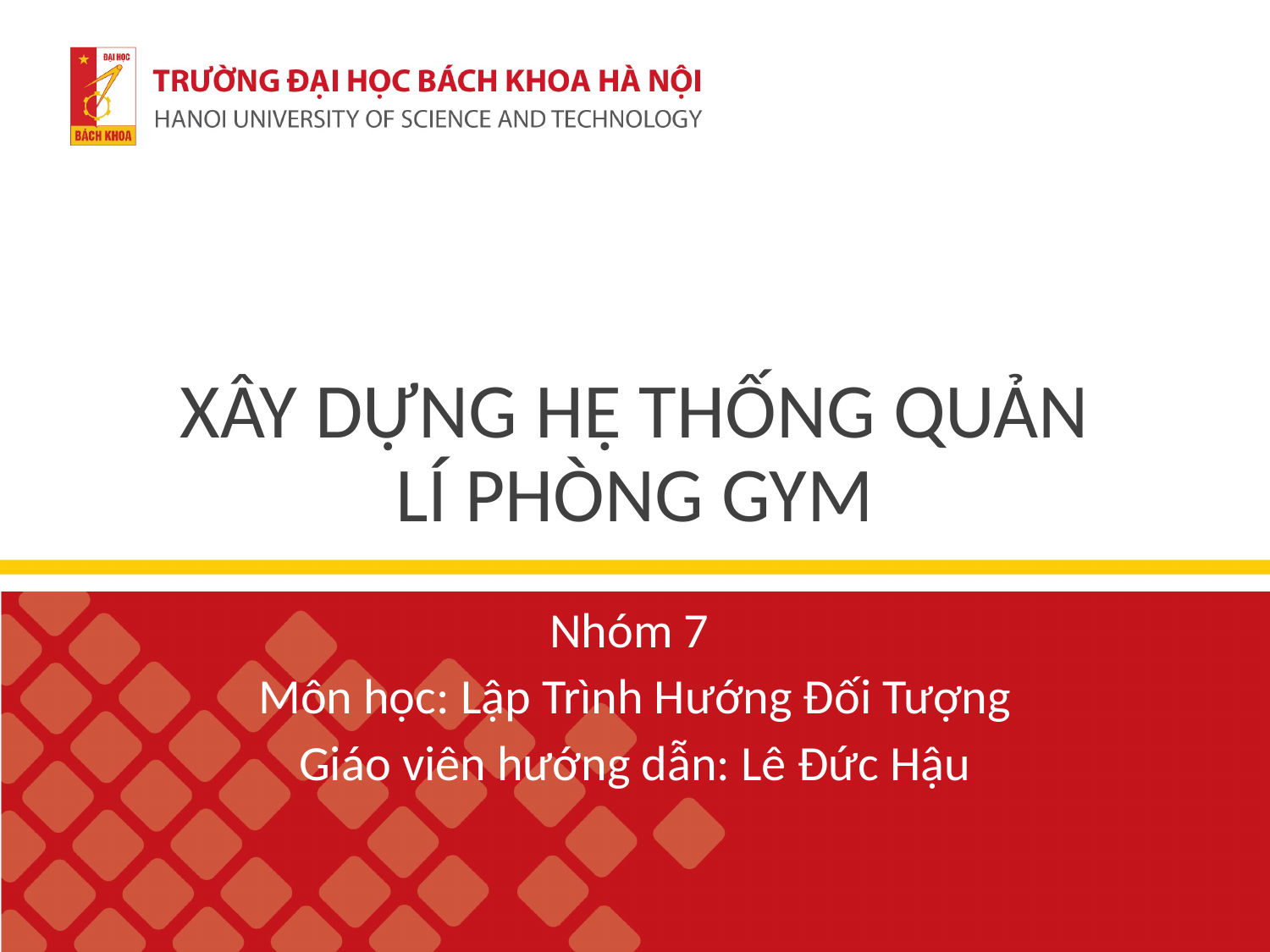

# XÂY DỰNG HỆ THỐNG QUẢN LÍ PHÒNG GYM
Nhóm 7
Môn học: Lập Trình Hướng Đối Tượng
Giáo viên hướng dẫn: Lê Đức Hậu